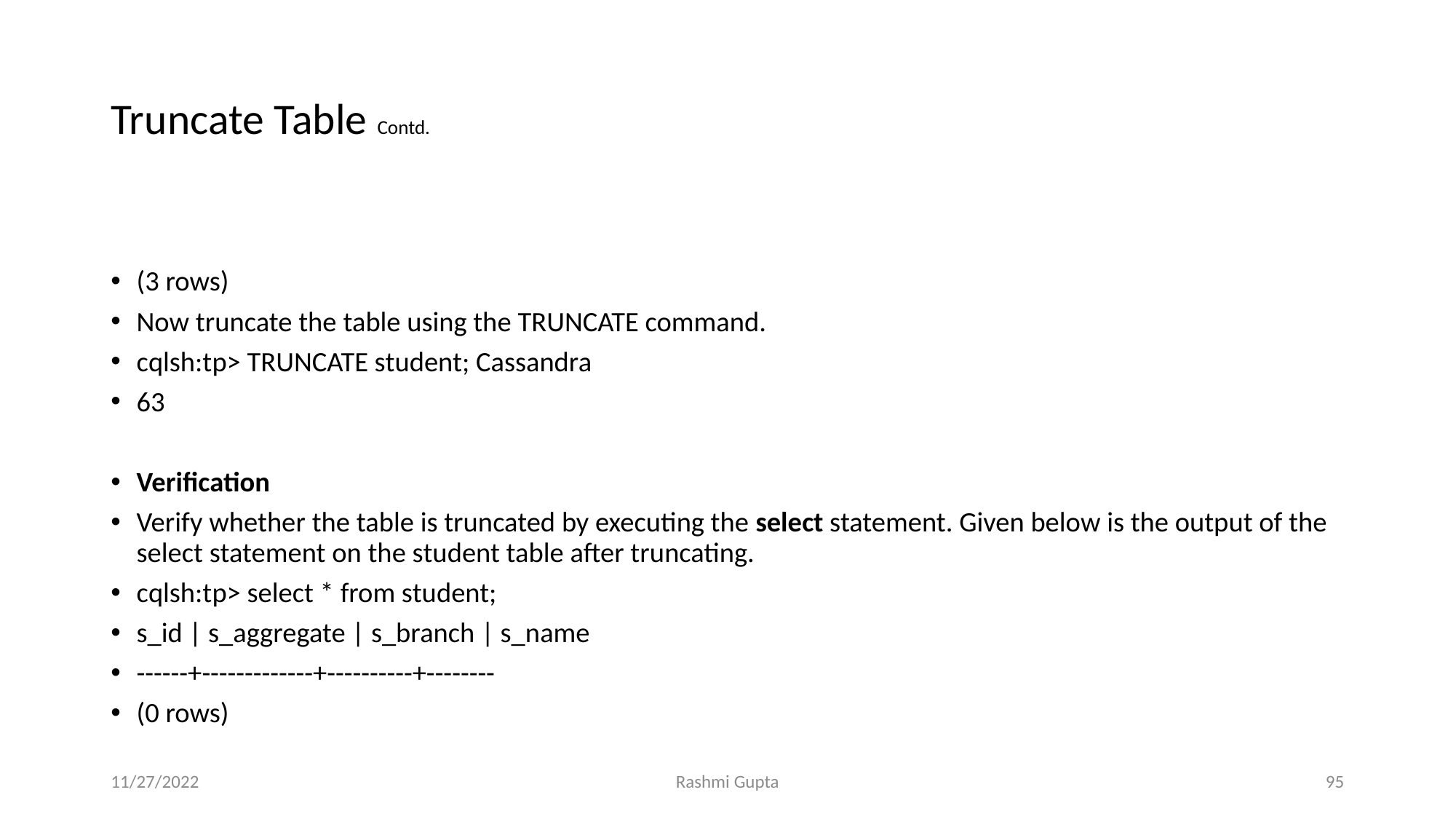

# Truncate Table Contd.

(3 rows)
Now truncate the table using the TRUNCATE command.
cqlsh:tp> TRUNCATE student; Cassandra
63

Verification
Verify whether the table is truncated by executing the select statement. Given below is the output of the select statement on the student table after truncating.
cqlsh:tp> select * from student;
s_id | s_aggregate | s_branch | s_name
------+-------------+----------+--------
(0 rows)
11/27/2022
Rashmi Gupta
95